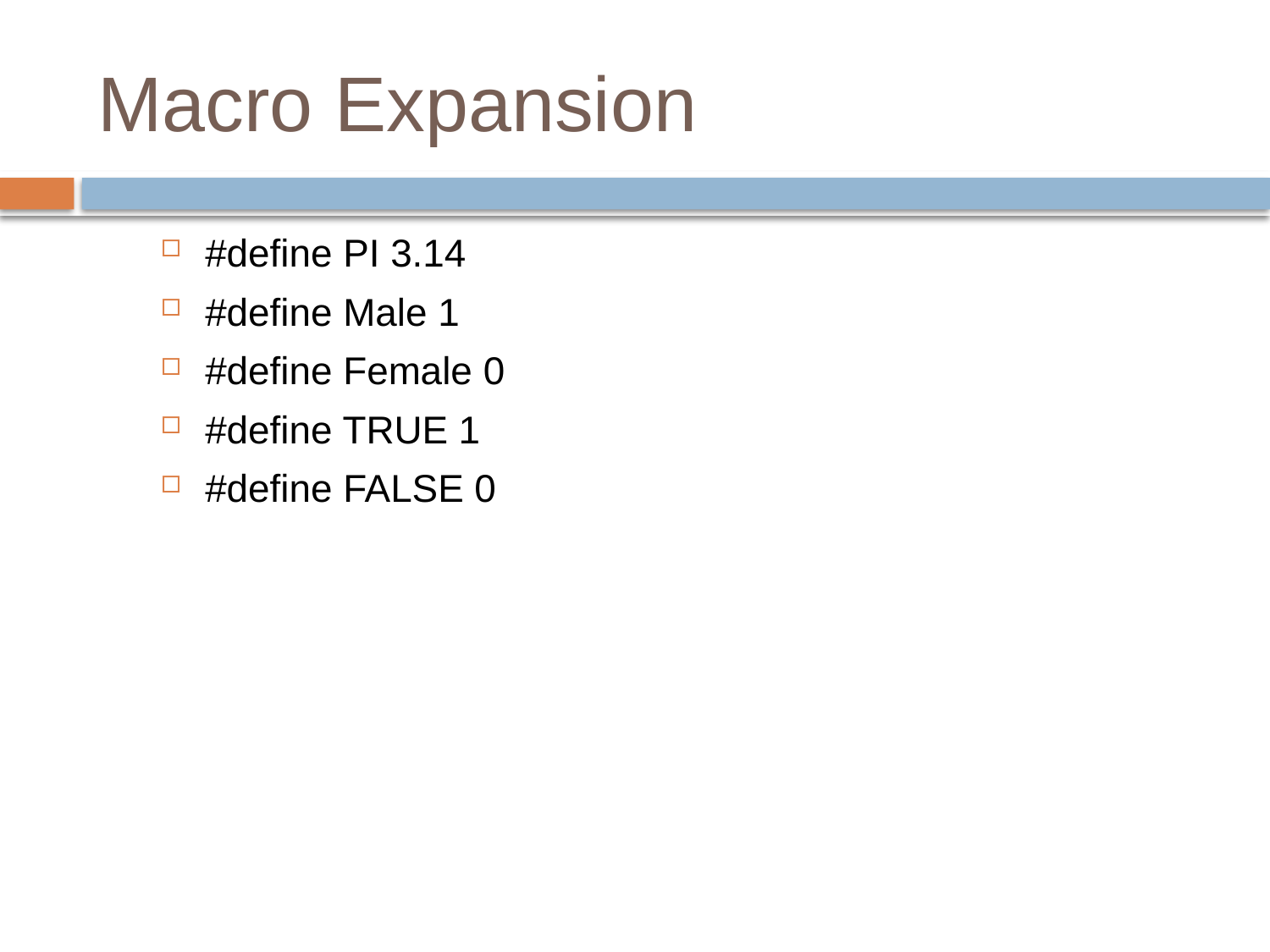

# Macro Expansion
#define PI 3.14
#define Male 1
#define Female 0
#define TRUE 1
#define FALSE 0